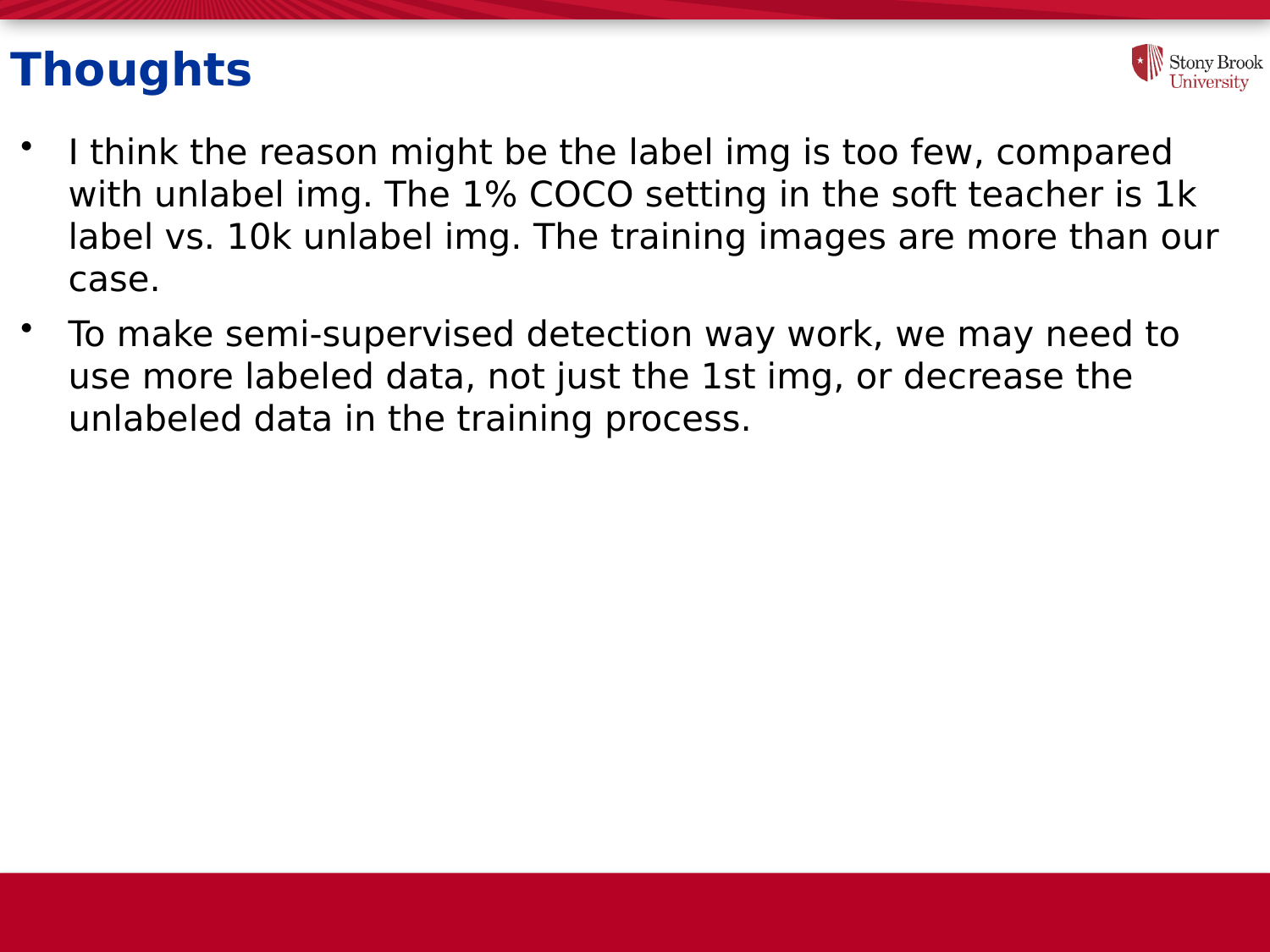

# Thoughts
I think the reason might be the label img is too few, compared with unlabel img. The 1% COCO setting in the soft teacher is 1k label vs. 10k unlabel img. The training images are more than our case.
To make semi-supervised detection way work, we may need to use more labeled data, not just the 1st img, or decrease the unlabeled data in the training process.